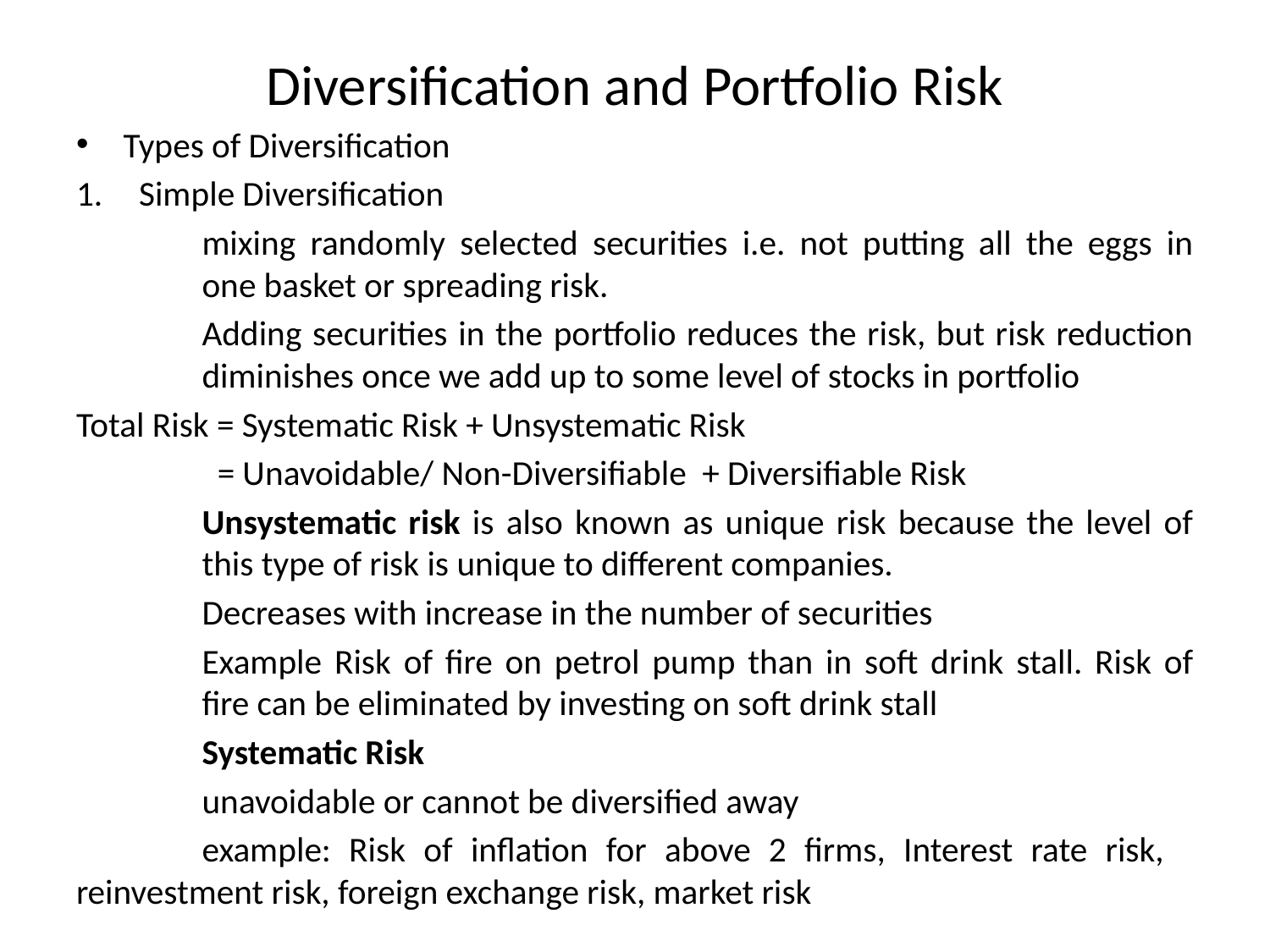

# Diversification and Portfolio Risk
Types of Diversification
Simple Diversification
	mixing randomly selected securities i.e. not putting all the eggs in 	one basket or spreading risk.
	Adding securities in the portfolio reduces the risk, but risk reduction 	diminishes once we add up to some level of stocks in portfolio
Total Risk = Systematic Risk + Unsystematic Risk
	  = Unavoidable/ Non-Diversifiable  + Diversifiable Risk
	Unsystematic risk is also known as unique risk because the level of 	this type of risk is unique to different companies.
	Decreases with increase in the number of securities
	Example Risk of fire on petrol pump than in soft drink stall. Risk of 	fire can be eliminated by investing on soft drink stall
	Systematic Risk
	unavoidable or cannot be diversified away
	example: Risk of inflation for above 2 firms, Interest rate risk, 	reinvestment risk, foreign exchange risk, market risk